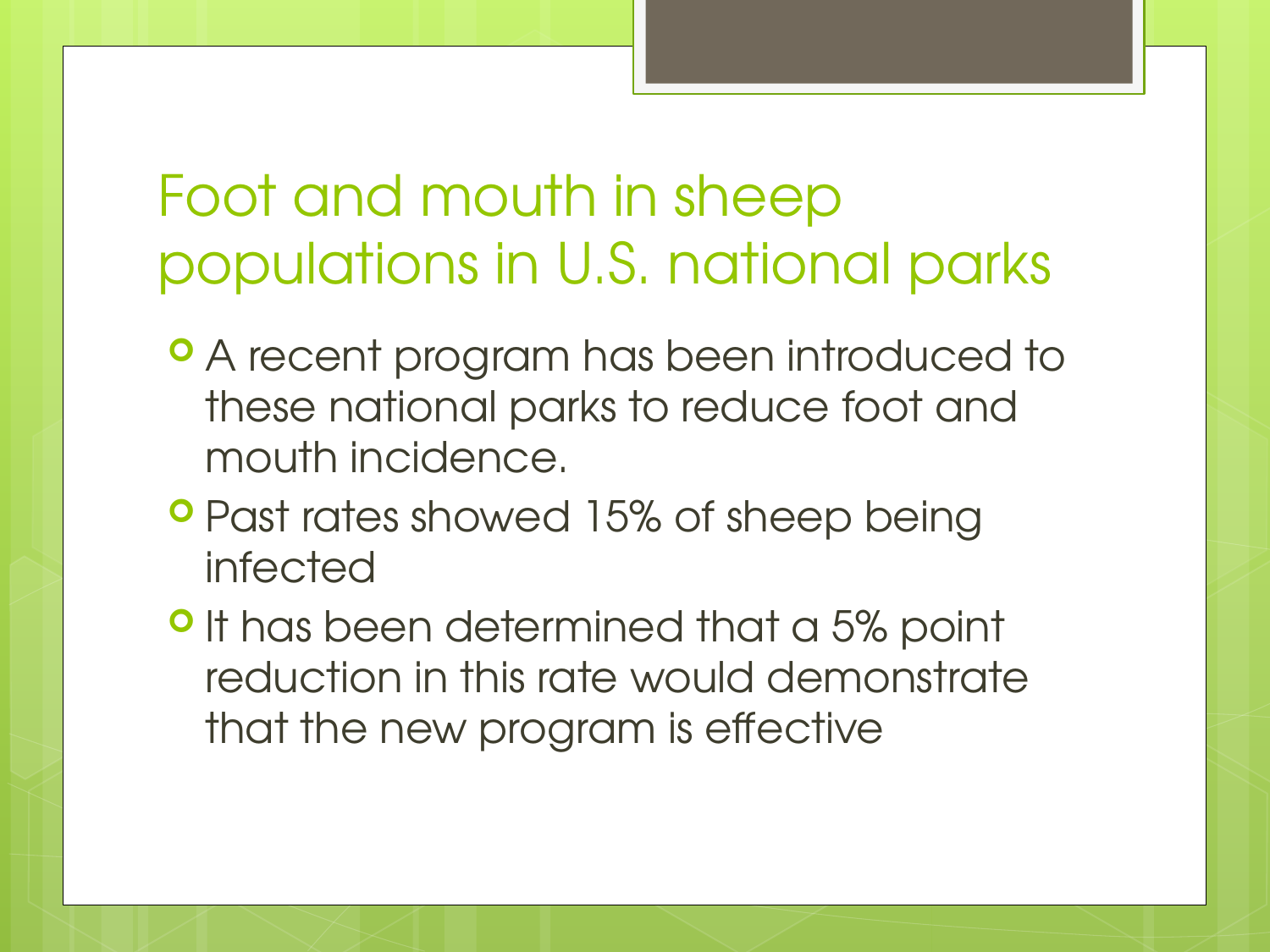

# Foot and mouth in sheep populations in U.S. national parks
A recent program has been introduced to these national parks to reduce foot and mouth incidence.
Past rates showed 15% of sheep being infected
It has been determined that a 5% point reduction in this rate would demonstrate that the new program is effective